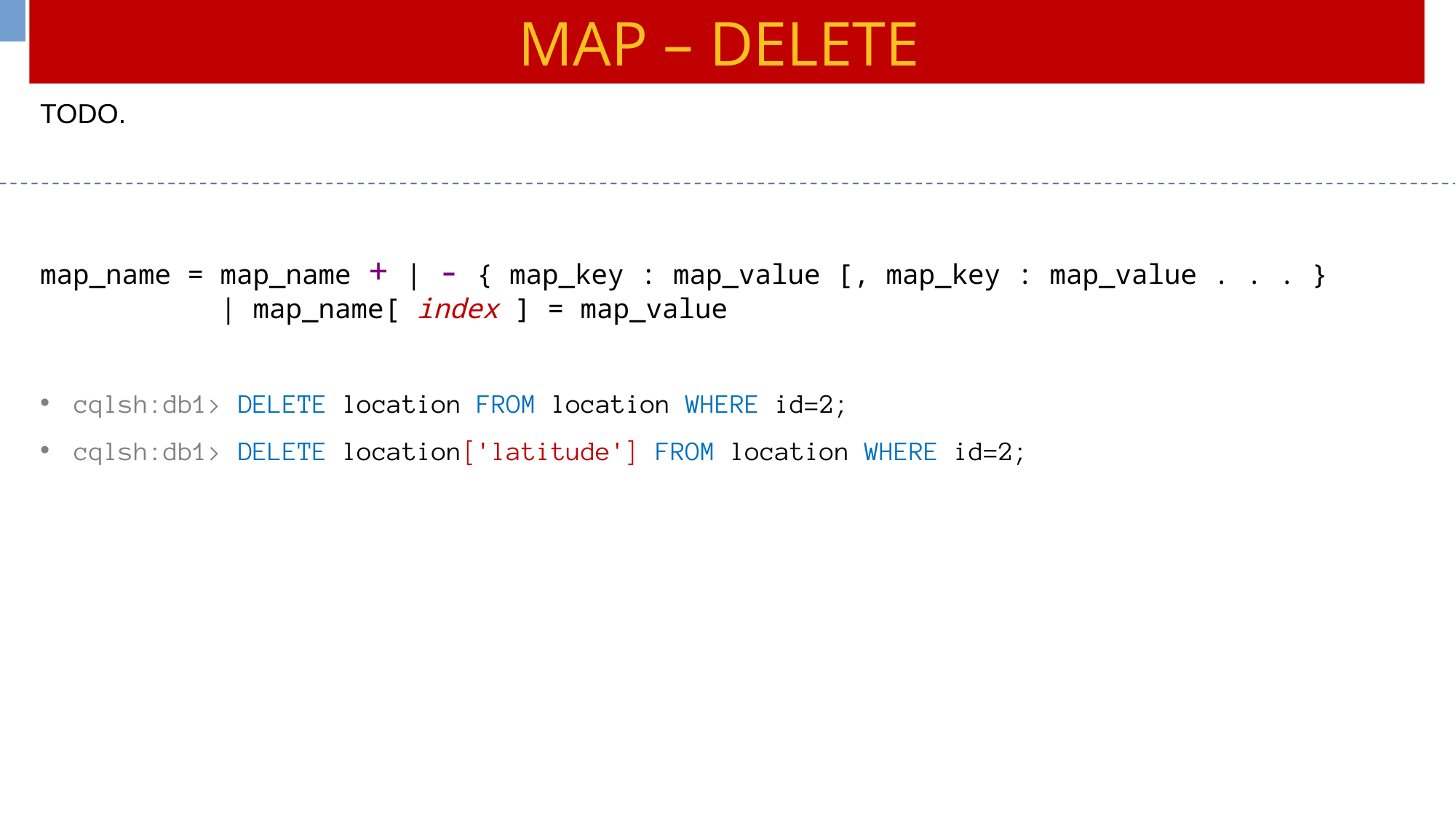

MAP – DELETE
TODO.

map_name = map_name + | - { map_key : map_value [, map_key : map_value . . . }
           | map_name[ index ] = map_value
cqlsh:db1> DELETE location FROM location WHERE id=2;

cqlsh:db1> DELETE location['latitude'] FROM location WHERE id=2;